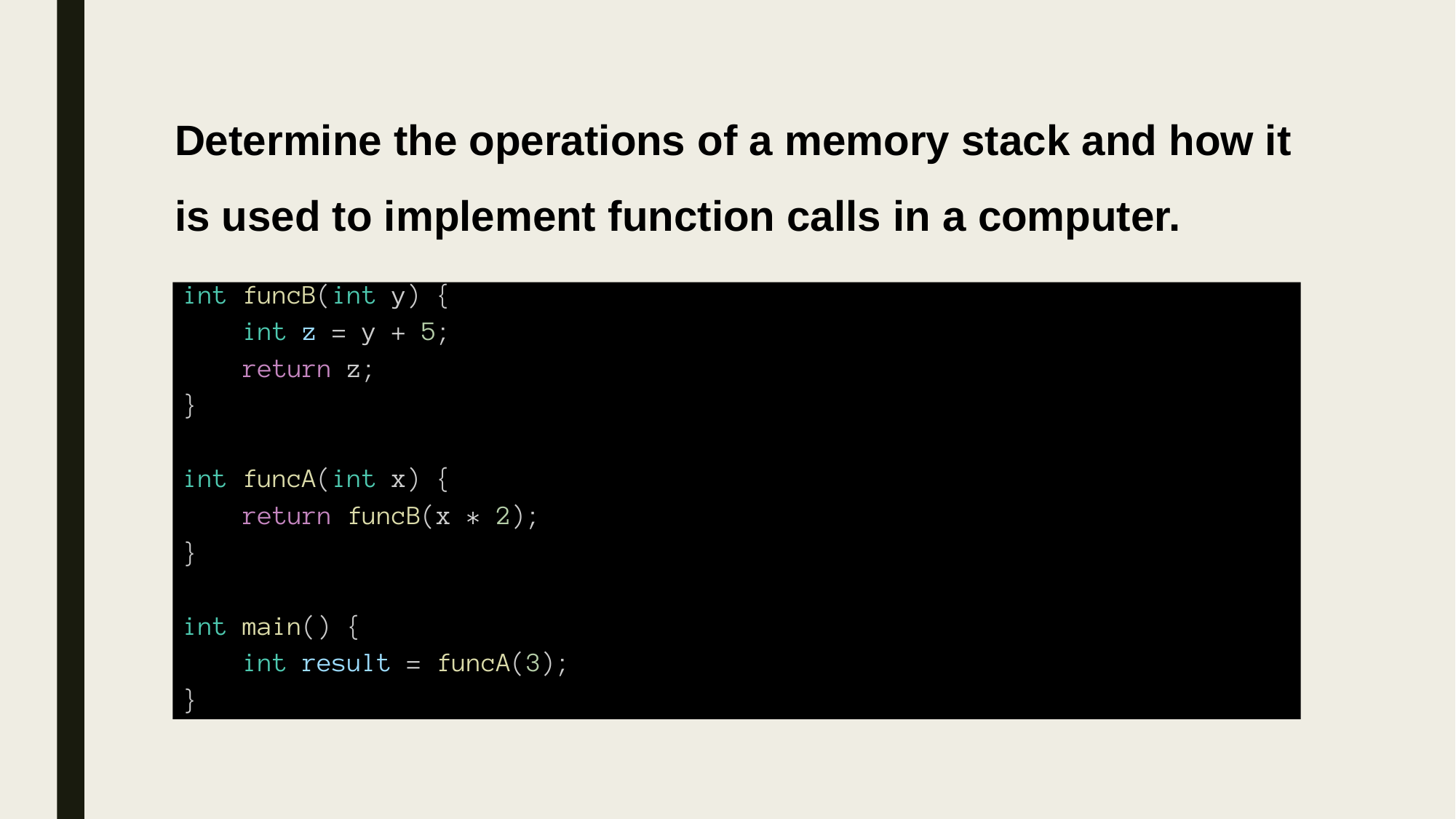

# Determine the operations of a memory stack and how it is used to implement function calls in a computer.
int funcB(int y) {
    int z = y + 5;
    return z;
}

int funcA(int x) {
    return funcB(x * 2);
}

int main() {
    int result = funcA(3);
}